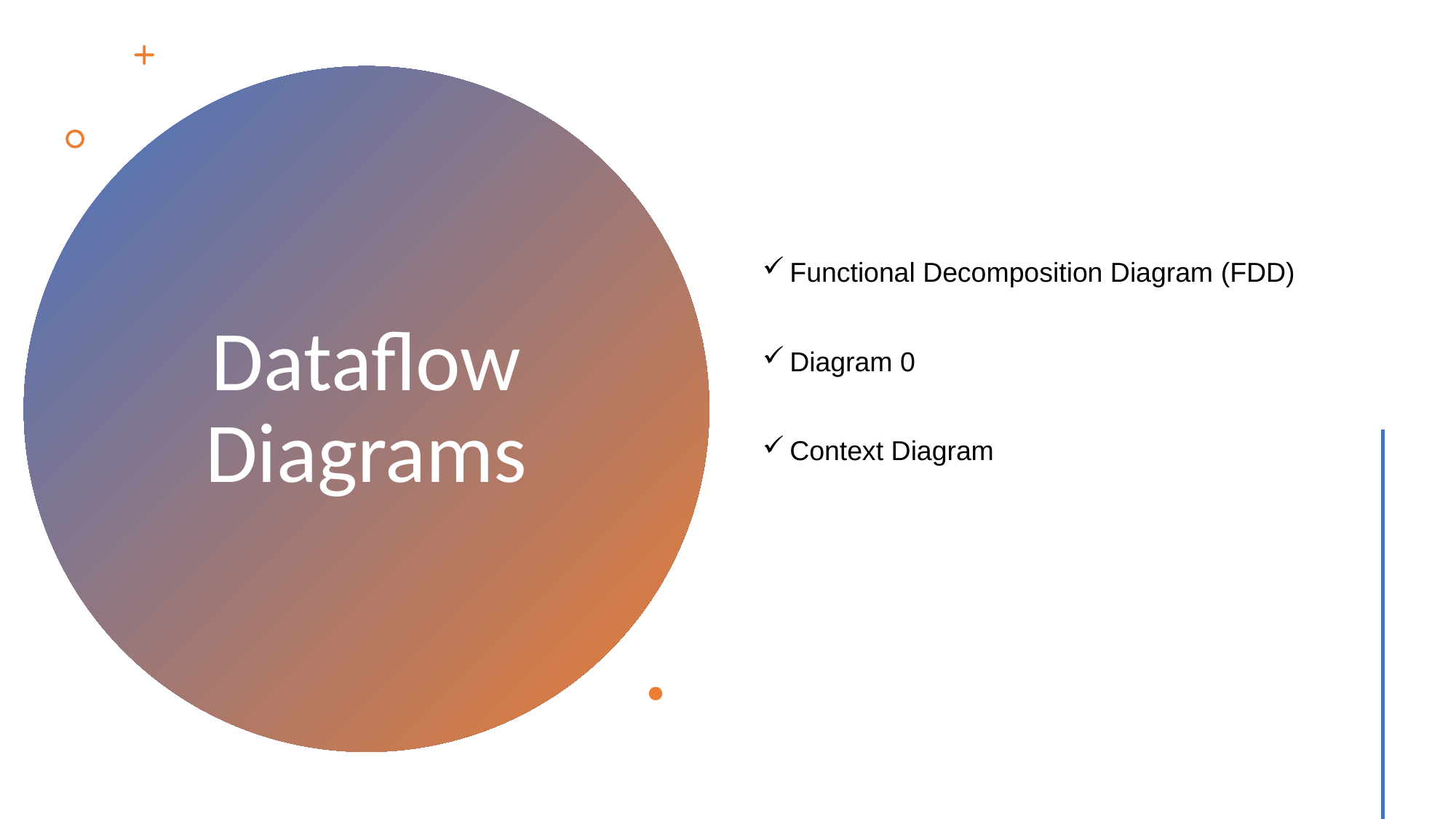

Functional Decomposition Diagram (FDD)

Diagram 0

Context Diagram

# Dataflow Diagrams